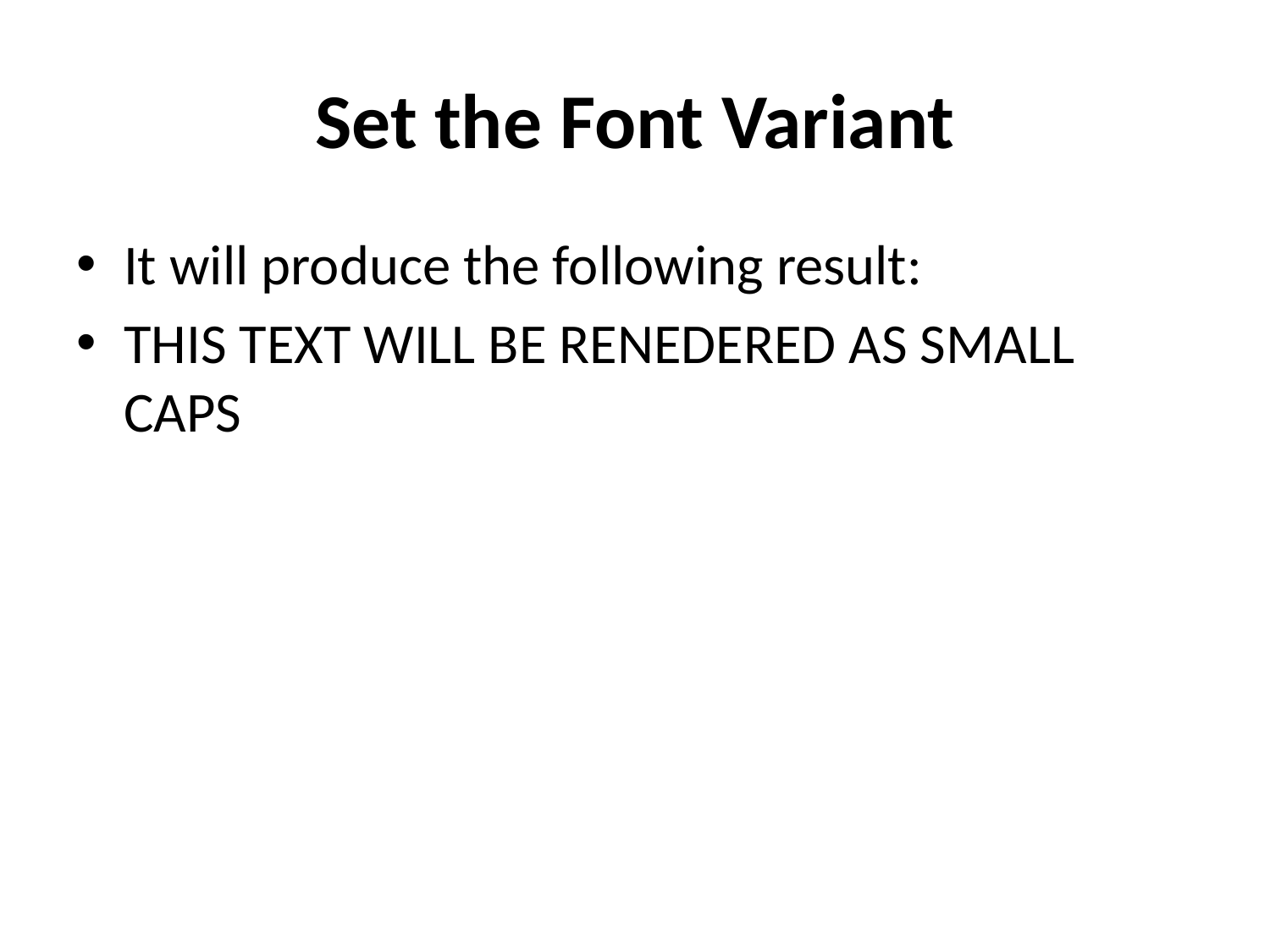

# Set the Font Variant
It will produce the following result:
THIS TEXT WILL BE RENEDERED AS SMALL CAPS